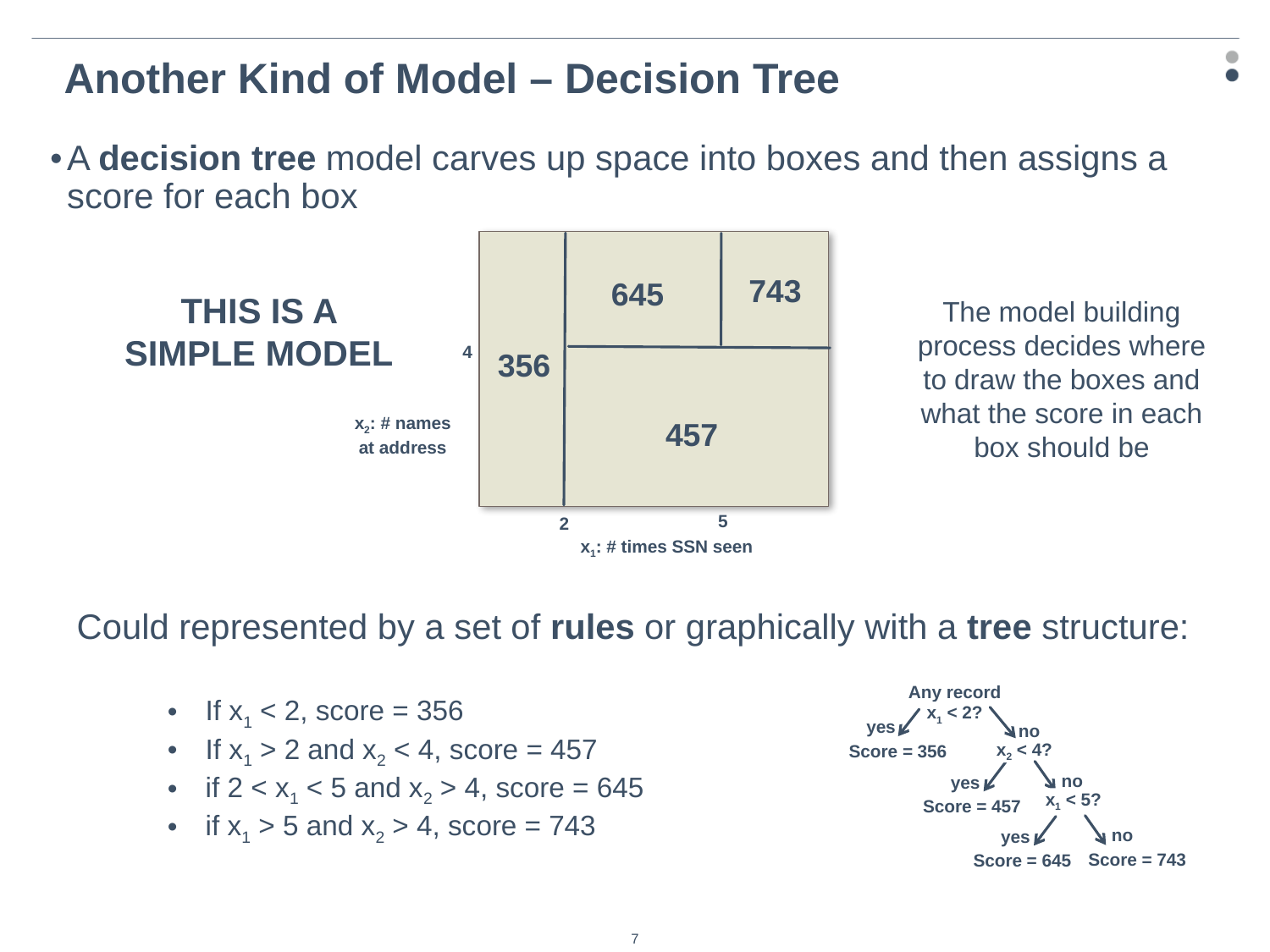

Another Kind of Model – Decision Tree
A decision tree model carves up space into boxes and then assigns a score for each box

743
645
THIS IS A SIMPLE MODEL
The model building process decides where to draw the boxes and what the score in each box should be

4
356
457
x2: # names
at address
5
2
x1: # times SSN seen
This decision tree model can be represented as a set of rules:

Could represented by a set of rules or graphically with a tree structure:
Any record
x1 < 2?
yes
no
Score = 356
x2 < 4?
no
yes
x1 < 5?
Score = 457
no
yes
Score = 743
Score = 645
 If x1 < 2, score = 356
 If x1 > 2 and x2 < 4, score = 457
 if 2 < x1 < 5 and x2 > 4, score = 645
 if x1 > 5 and x2 > 4, score = 743
7